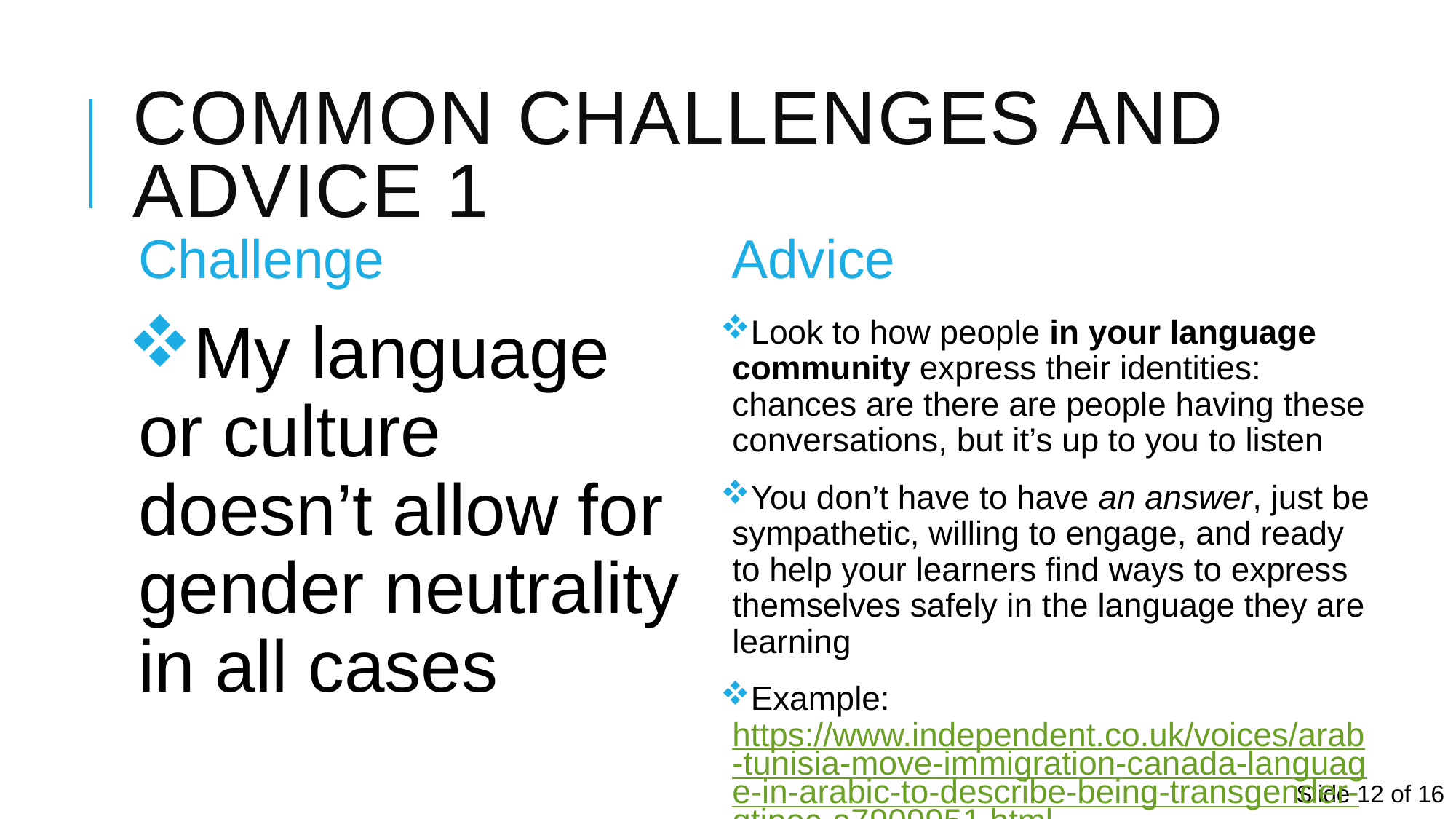

# Common Challenges and Advice 1
Challenge
Advice
Look to how people in your language community express their identities: chances are there are people having these conversations, but it’s up to you to listen
You don’t have to have an answer, just be sympathetic, willing to engage, and ready to help your learners find ways to express themselves safely in the language they are learning
Example: https://www.independent.co.uk/voices/arab-tunisia-move-immigration-canada-language-in-arabic-to-describe-being-transgender-qtipoc-a7909951.html
My language or culture doesn’t allow for gender neutrality in all cases